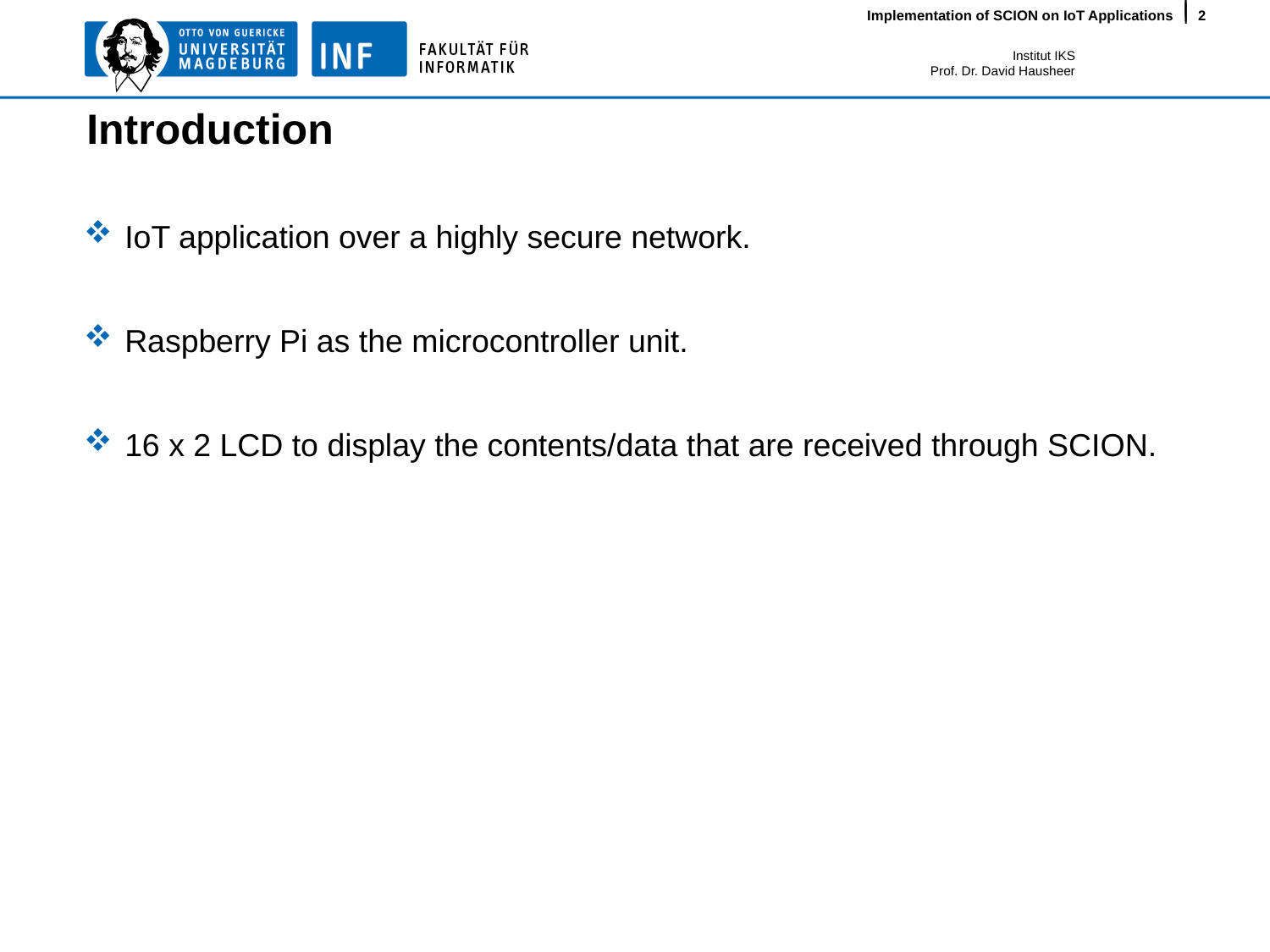

Implementation of SCION on IoT Applications

2
# Introduction

 IoT application over a highly secure network.

 Raspberry Pi as the microcontroller unit.

 16 x 2 LCD to display the contents/data that are received through SCION.